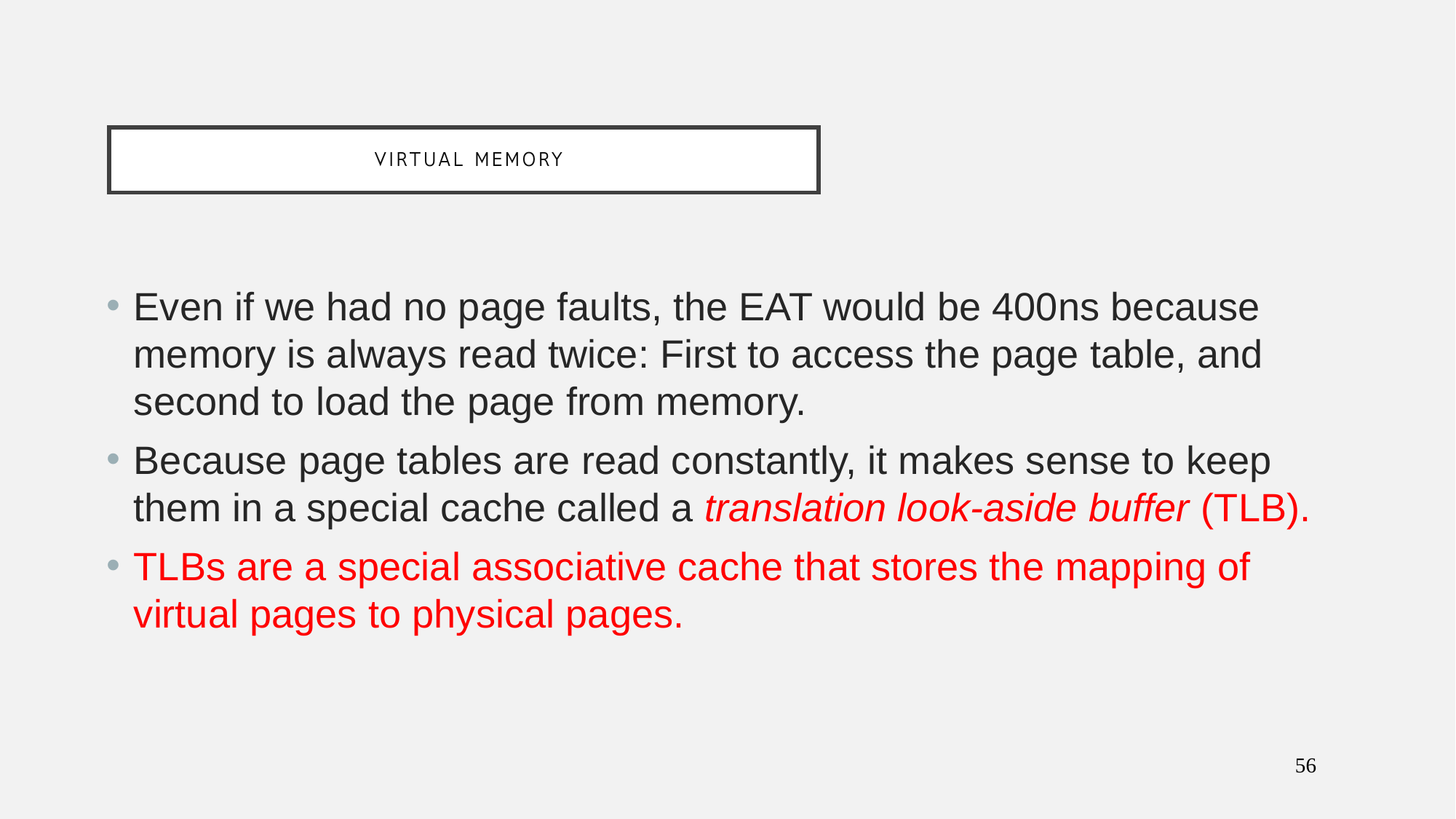

# Virtual Memory
Even if we had no page faults, the EAT would be 400ns because memory is always read twice: First to access the page table, and second to load the page from memory.
Because page tables are read constantly, it makes sense to keep them in a special cache called a translation look-aside buffer (TLB).
TLBs are a special associative cache that stores the mapping of virtual pages to physical pages.
56